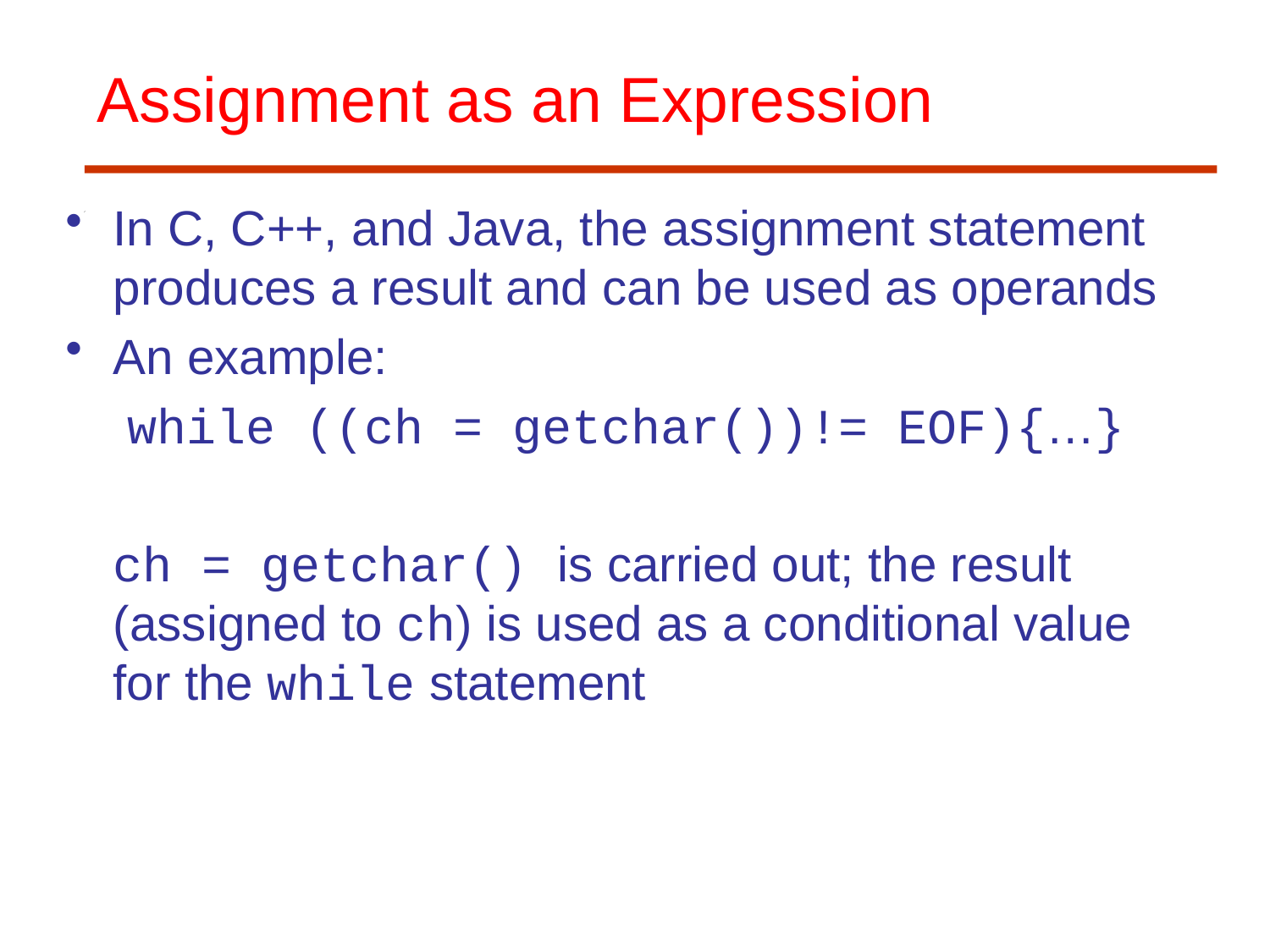

# Assignment as an Expression
In C, C++, and Java, the assignment statement produces a result and can be used as operands
An example:
	 while ((ch = getchar())!= EOF){…}

	ch = getchar() is carried out; the result (assigned to ch) is used as a conditional value for the while statement